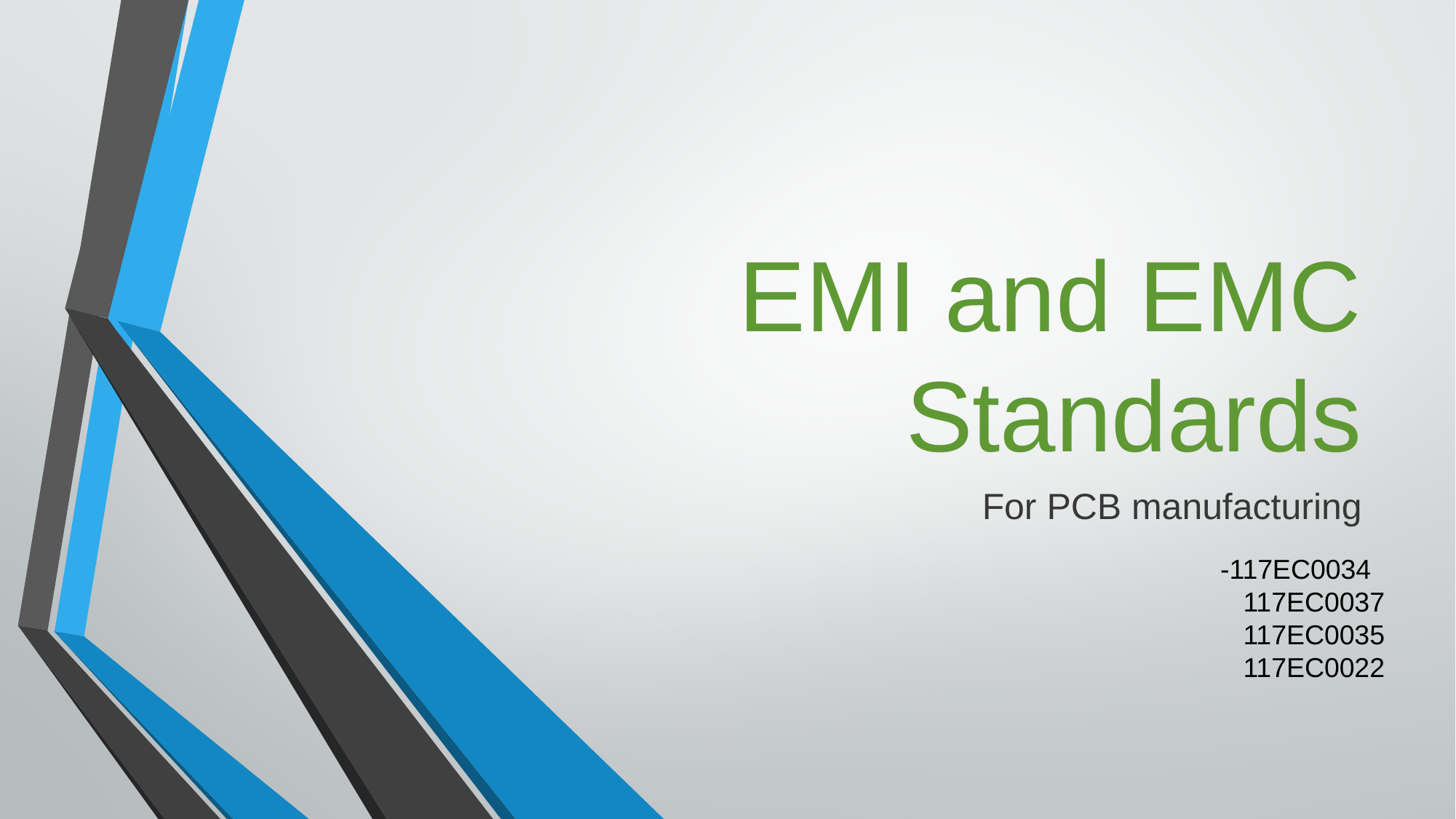

# EMI and EMC Standards
For PCB manufacturing
-117EC0034
   117EC0037
   117EC0035
   117EC0022